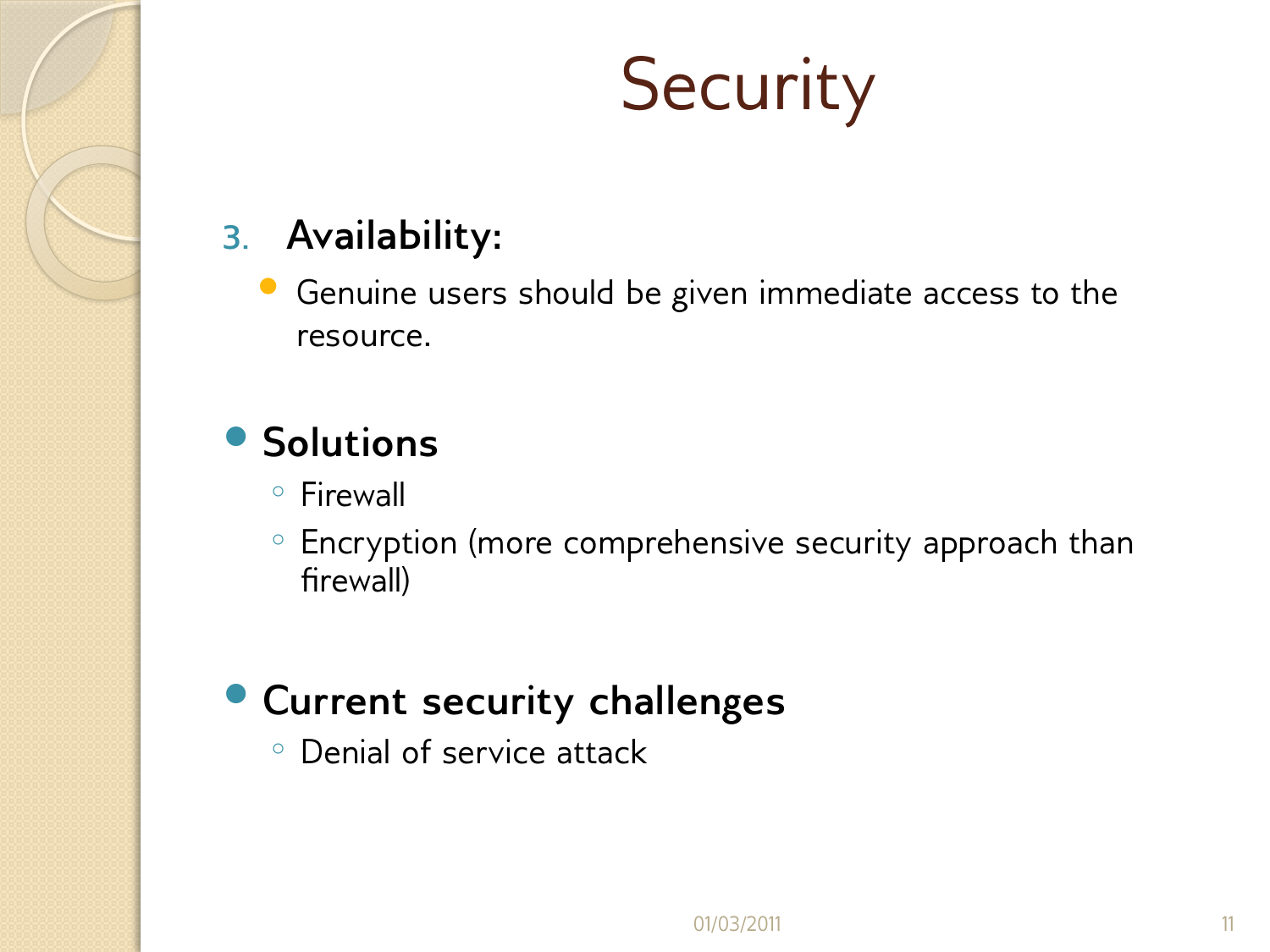

# Security
Availability:
Genuine users should be given immediate access to the resource.

Solutions
Firewall
Encryption (more comprehensive security approach than firewall)

Current security challenges
Denial of service attack

01/03/2011
11